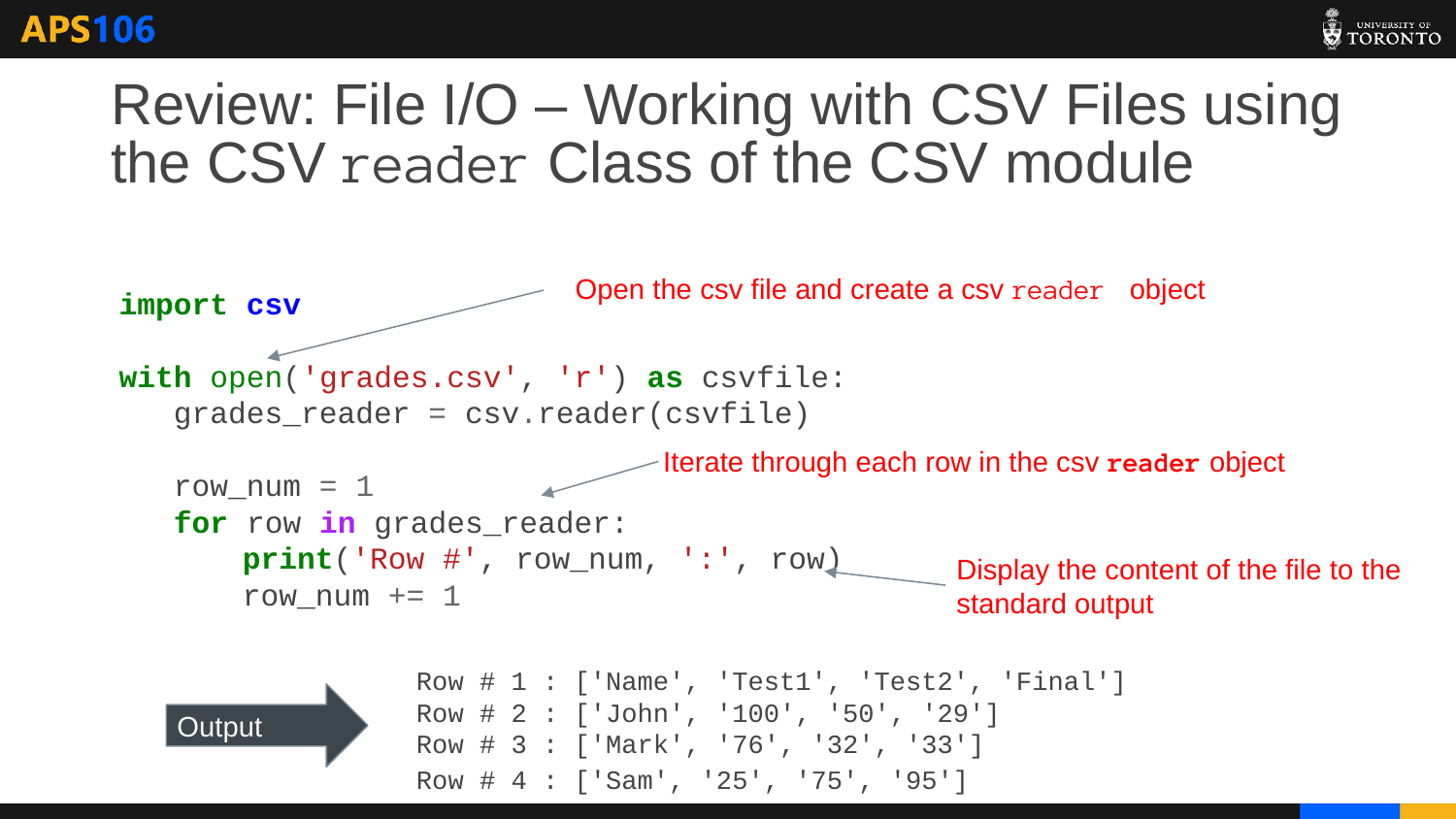

# Review: File I/O – Working with CSV Files using the CSV reader Class of the CSV module
Open the csv file and create a csv reader  object
import csv

with open('grades.csv', 'r') as csvfile:
	grades_reader = csv.reader(csvfile)

	row_num = 1
	for row in grades_reader:
	print('Row #', row_num, ':', row)
	row_num += 1

Iterate through each row in the csv reader object
Display the content of the file to the standard output
Row # 1 : ['Name', 'Test1', 'Test2', 'Final']
Row # 2 : ['John', '100', '50', '29']
Row # 3 : ['Mark', '76', '32', '33']
Row # 4 : ['Sam', '25', '75', '95']
Output